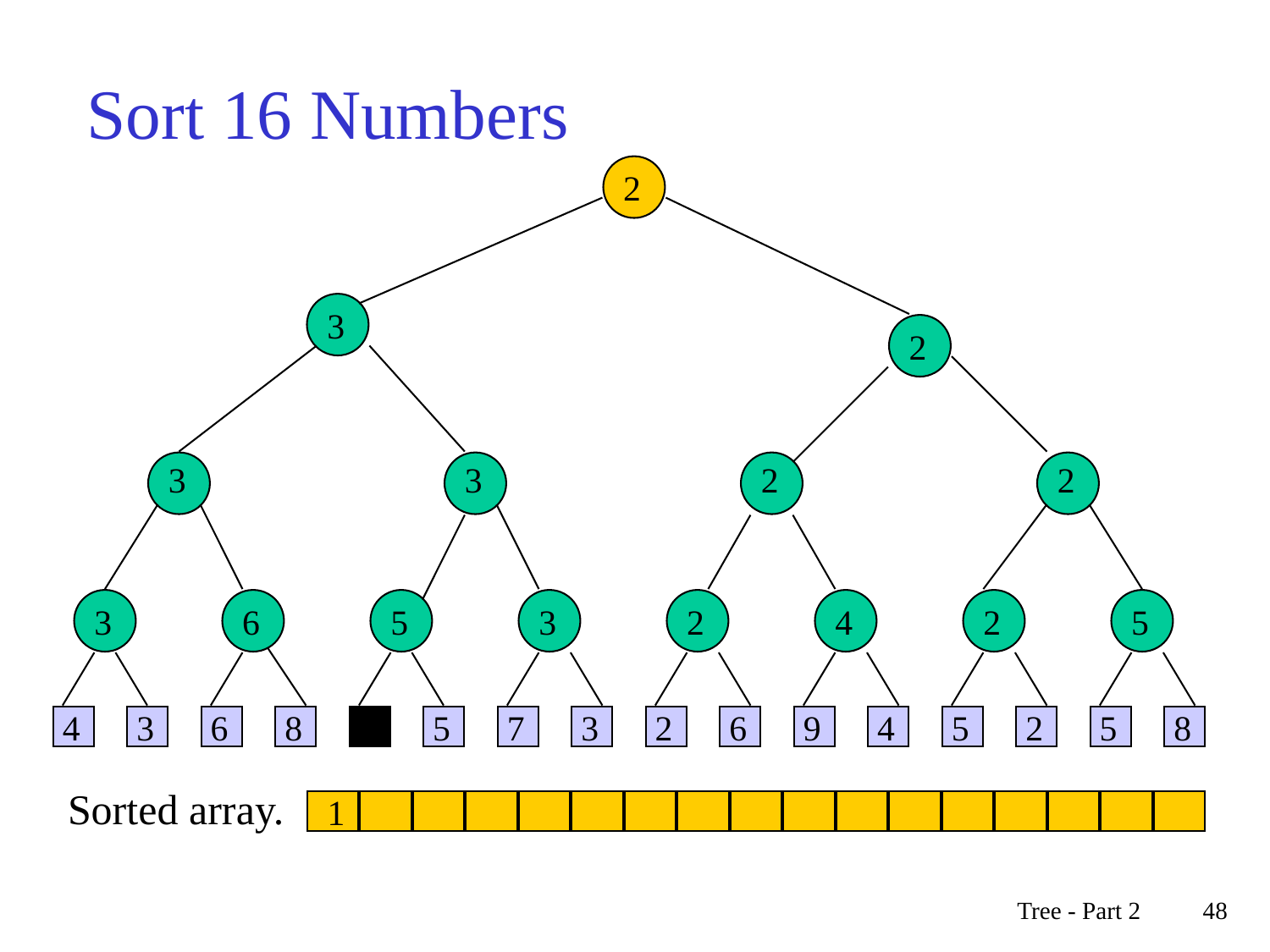

# Sort 16 Numbers

2

3

2

3
3
2
2

3
6
5
3
2
4
2
5

4
3
6
8
1
5
7
3
2
6
9
4
5
2
5
8

Sorted array.
1

Tree - Part 2
48